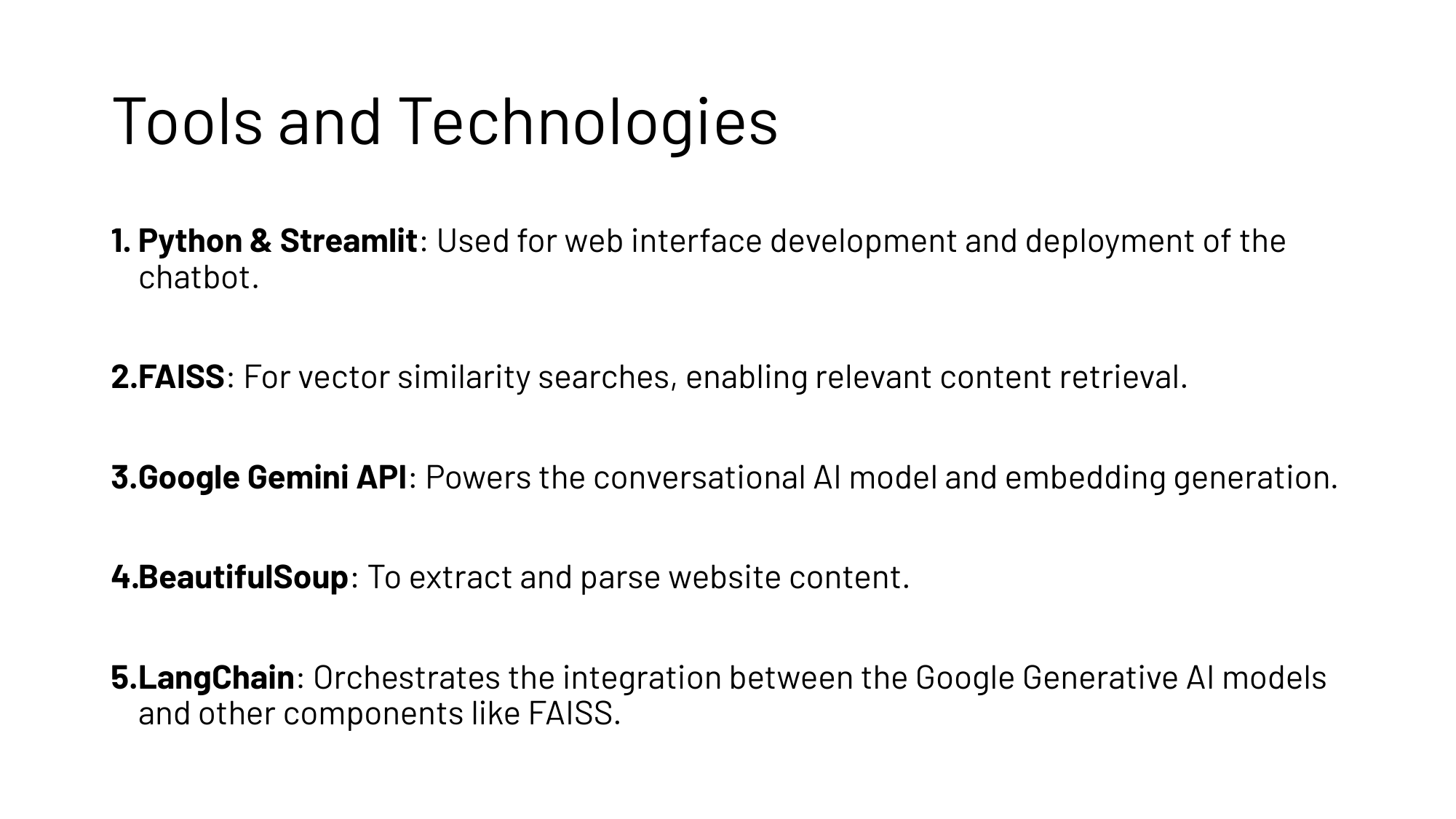

# Tools and Technologies
Python & Streamlit: Used for web interface development and deployment of the chatbot.

FAISS: For vector similarity searches, enabling relevant content retrieval.

Google Gemini API: Powers the conversational AI model and embedding generation.

BeautifulSoup: To extract and parse website content.

LangChain: Orchestrates the integration between the Google Generative AI models and other components like FAISS.